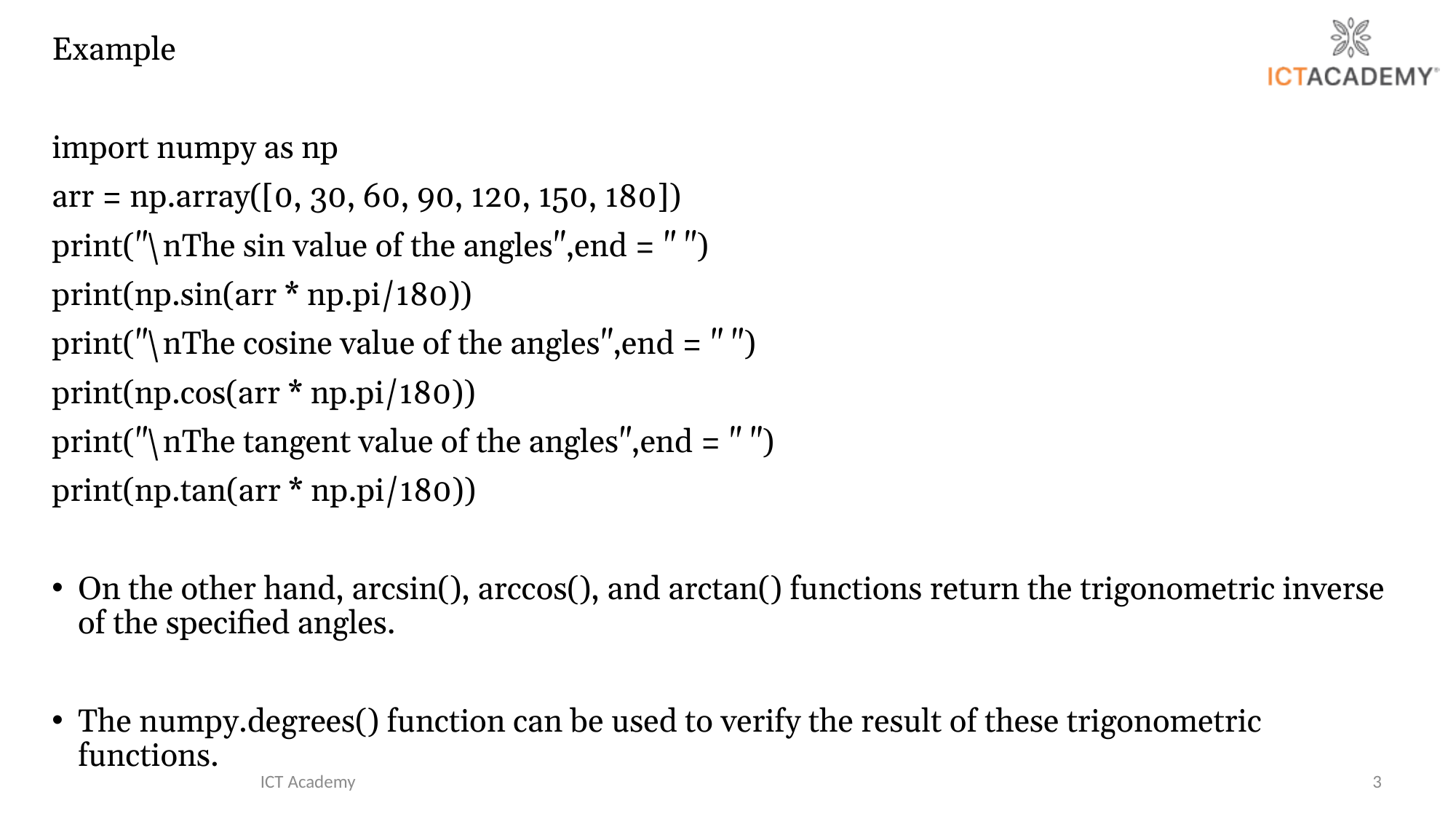

Example

import numpy as np
arr = np.array([0, 30, 60, 90, 120, 150, 180])
print("\nThe sin value of the angles",end = " ")
print(np.sin(arr * np.pi/180))
print("\nThe cosine value of the angles",end = " ")
print(np.cos(arr * np.pi/180))
print("\nThe tangent value of the angles",end = " ")
print(np.tan(arr * np.pi/180))

On the other hand, arcsin(), arccos(), and arctan() functions return the trigonometric inverse of the specified angles.

The numpy.degrees() function can be used to verify the result of these trigonometric functions.

ICT Academy
3